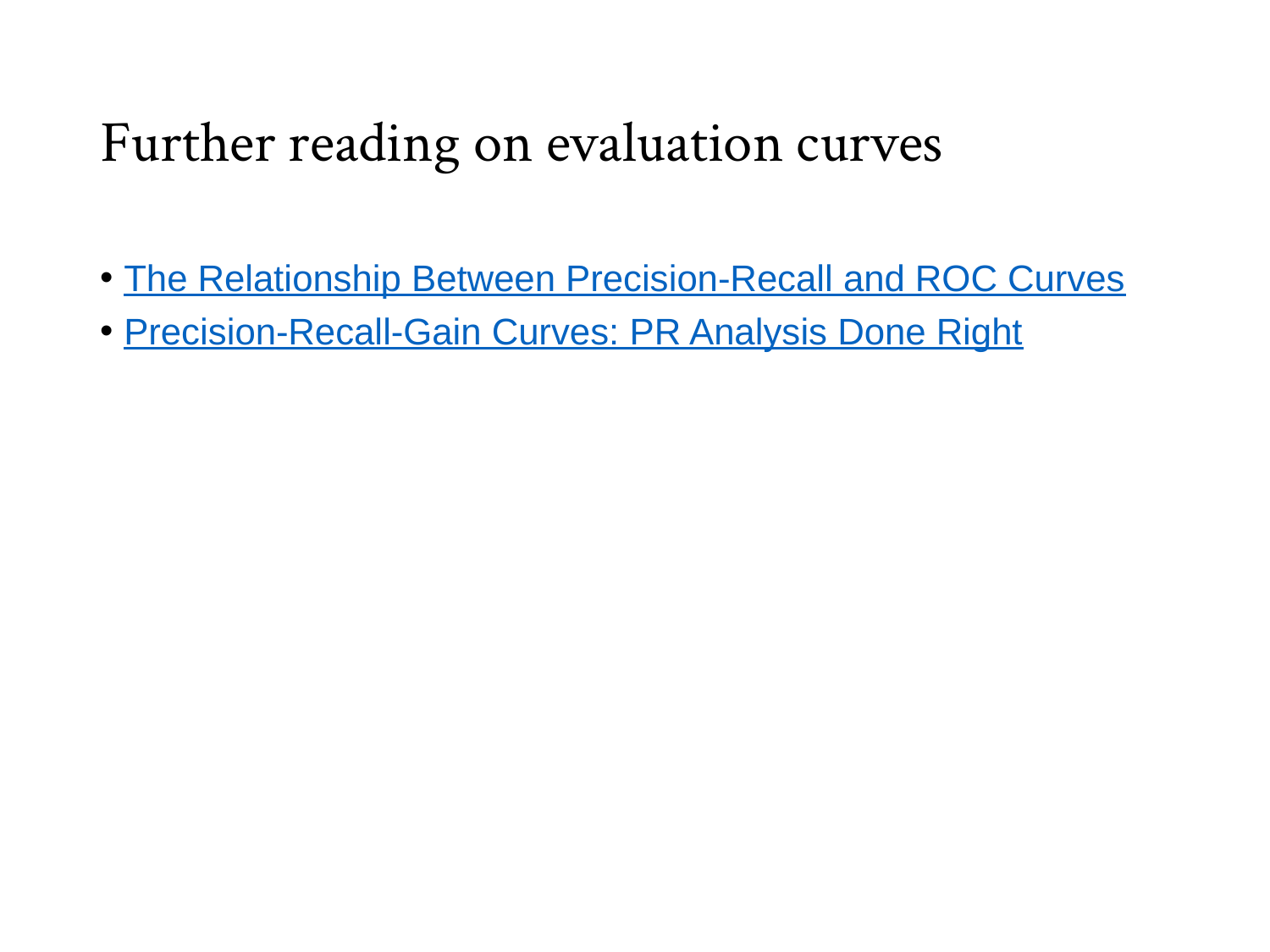

# Further reading on evaluation curves
The Relationship Between Precision-Recall and ROC Curves
Precision-Recall-Gain Curves: PR Analysis Done Right